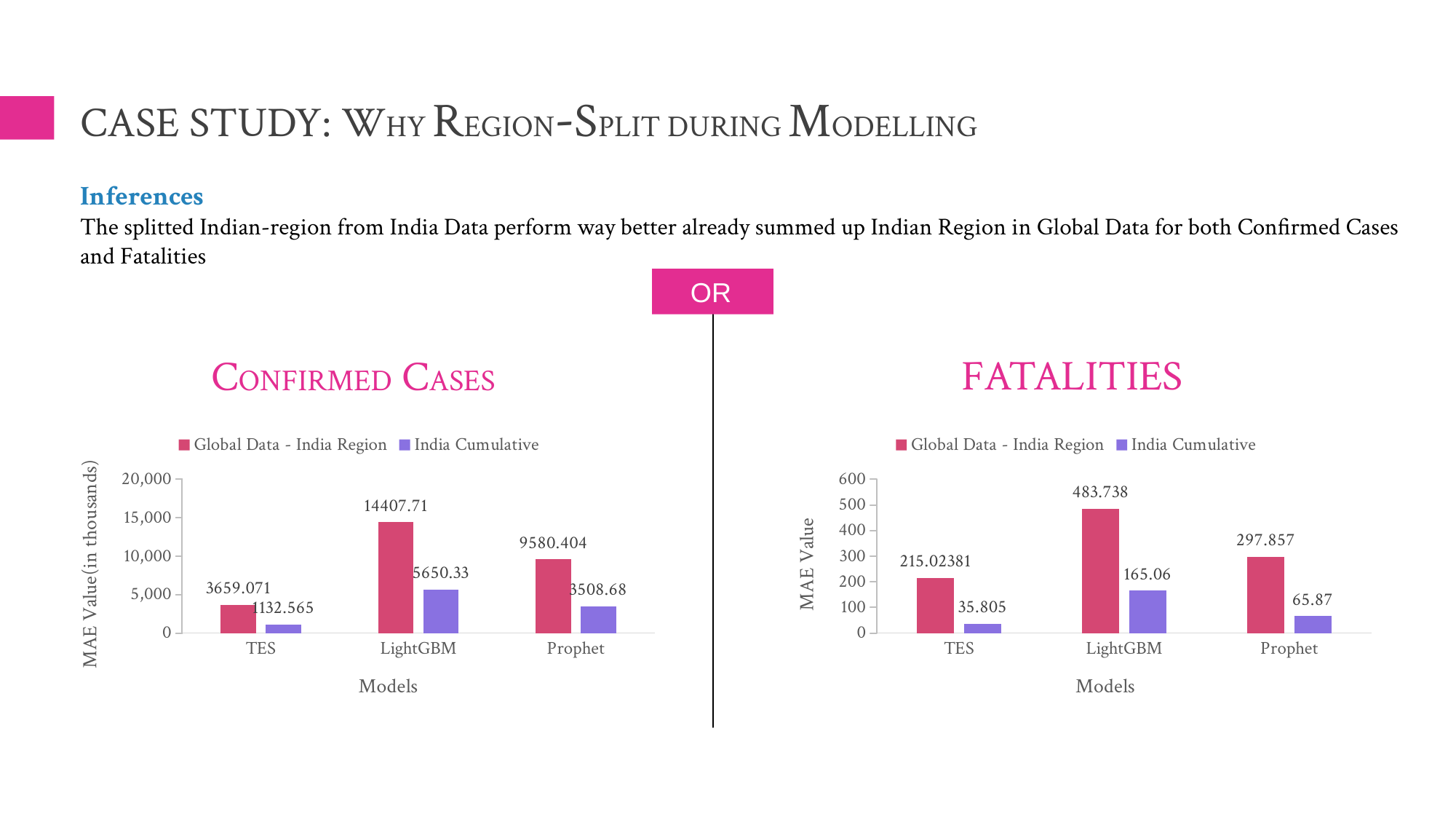

# case study: WHY REGION-Split during modelling
Inferences
The splitted Indian-region from India Data perform way better already summed up Indian Region in Global Data for both Confirmed Cases and Fatalities
OR
Confirmed Cases
Fatalities

### Chart

| Category | Global Data - India Region | India Cumulative |
|---|---|---|
| TES | 3659.071 | 1132.565 |
| LightGBM | 14407.71 | 5650.33 |
| Prophet | 9580.404 | 3508.68 |

### Chart

| Category | Global Data - India Region | India Cumulative |
|---|---|---|
| TES | 215.02381 | 35.805 |
| LightGBM | 483.738 | 165.06 |
| Prophet | 297.857 | 65.87 |